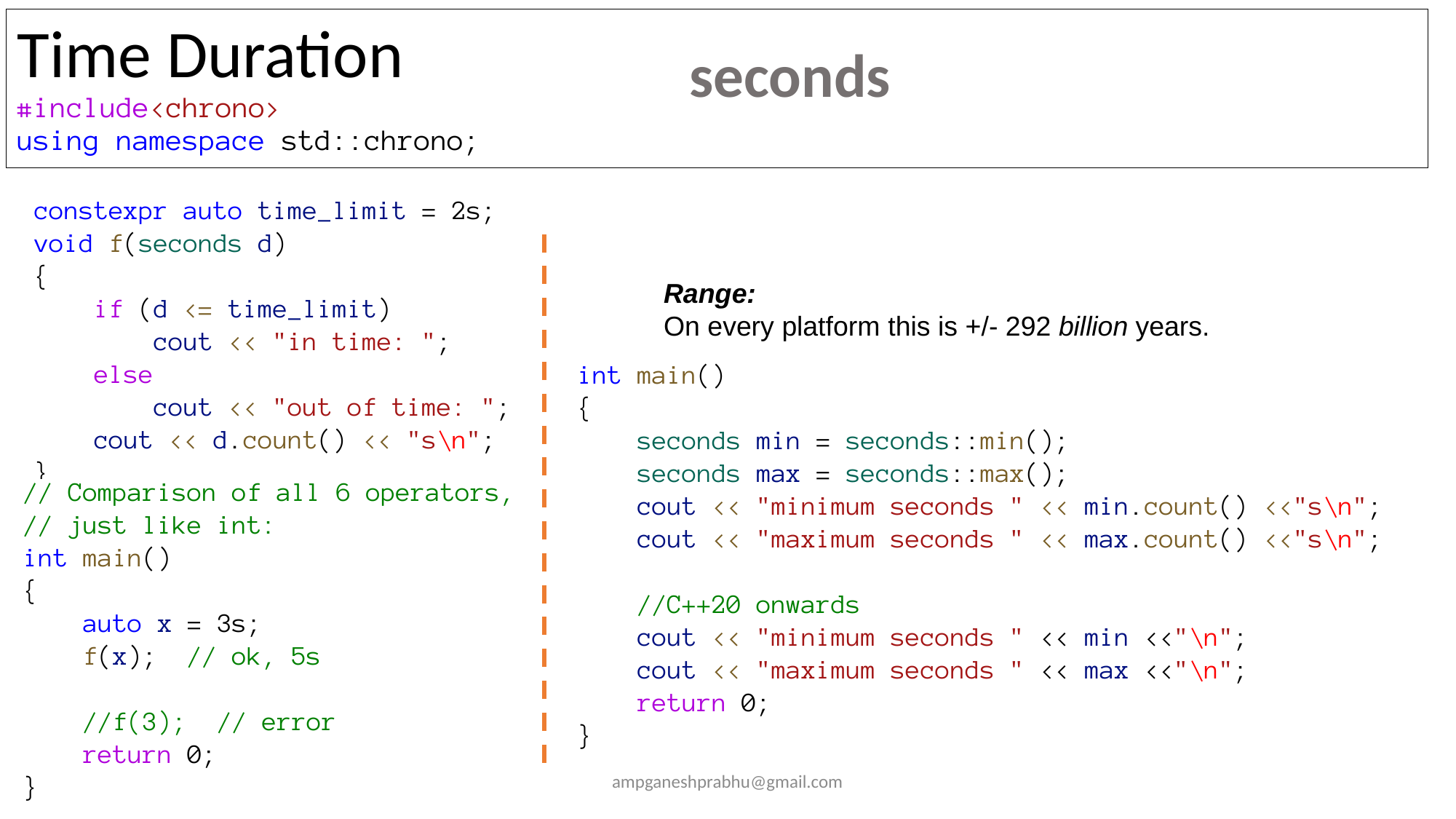

# Time Duration #include<chrono> using namespace std::chrono;
seconds
constexpr auto time_limit = 2s;
void f(seconds d)
{
    if (d <= time_limit)
        cout << "in time: ";
    else
        cout << "out of time: ";
    cout << d.count() << "s\n";
}

Range:
On every platform this is +/- 292 billion years.
int main()
{
    seconds min = seconds::min();
    seconds max = seconds::max();
    cout << "minimum seconds " << min.count() <<"s\n";
    cout << "maximum seconds " << max.count() <<"s\n";

    //C++20 onwards
    cout << "minimum seconds " << min <<"\n";
    cout << "maximum seconds " << max <<"\n";
    return 0;
}
// Comparison of all 6 operators,
// just like int:
int main()
{
    auto x = 3s;
    f(x);  // ok, 5s

    //f(3);  // error
    return 0;
}
ampganeshprabhu@gmail.com